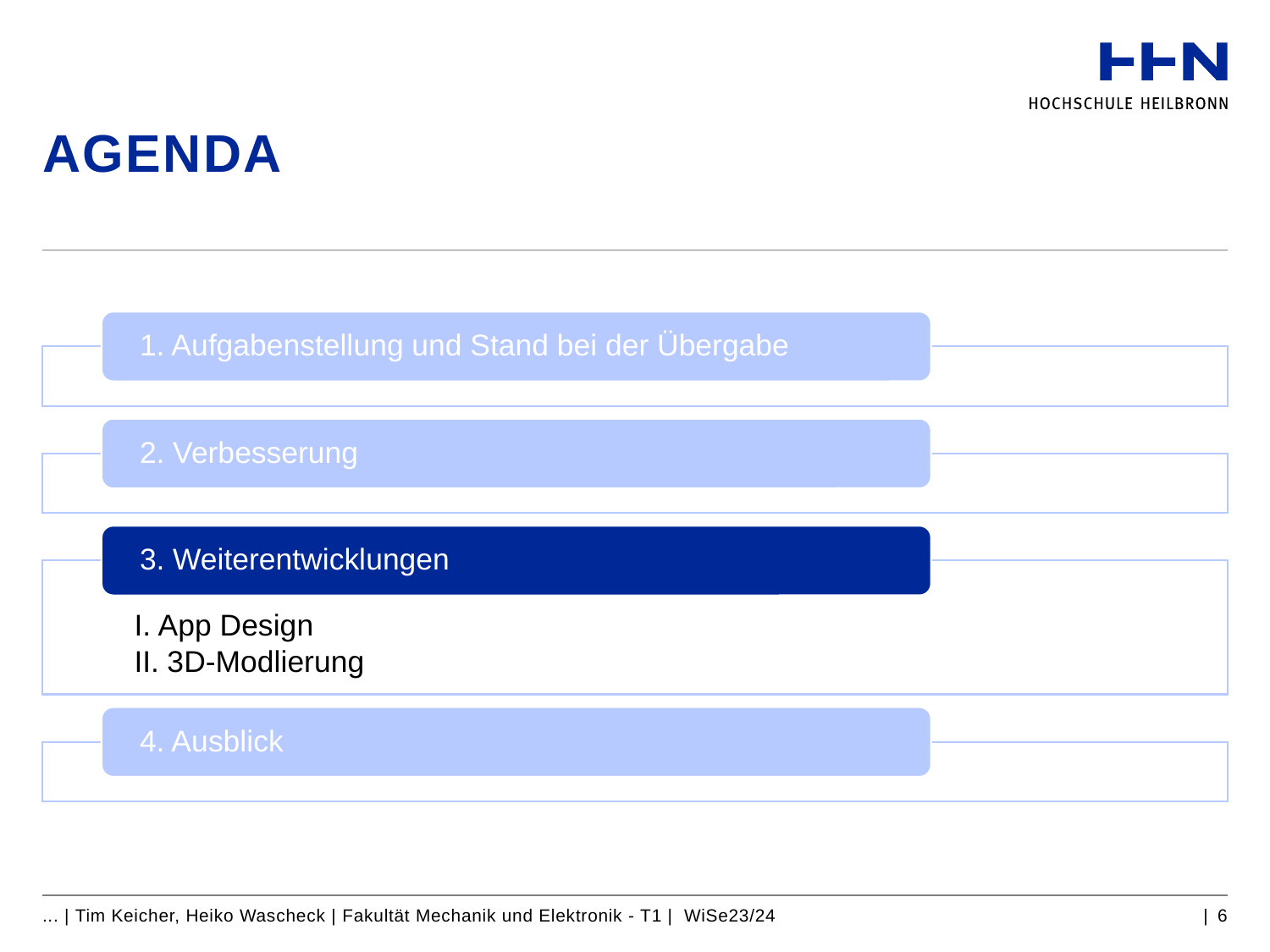

# Agenda
1. Aufgabenstellung und Stand bei der Übergabe
2. Verbesserung
App Design
 3D-Modlierung
3. Weiterentwicklungen
4. Ausblick
... | Tim Keicher, Heiko Wascheck | Fakultät Mechanik und Elektronik - T1 |  WiSe23/24
|  6